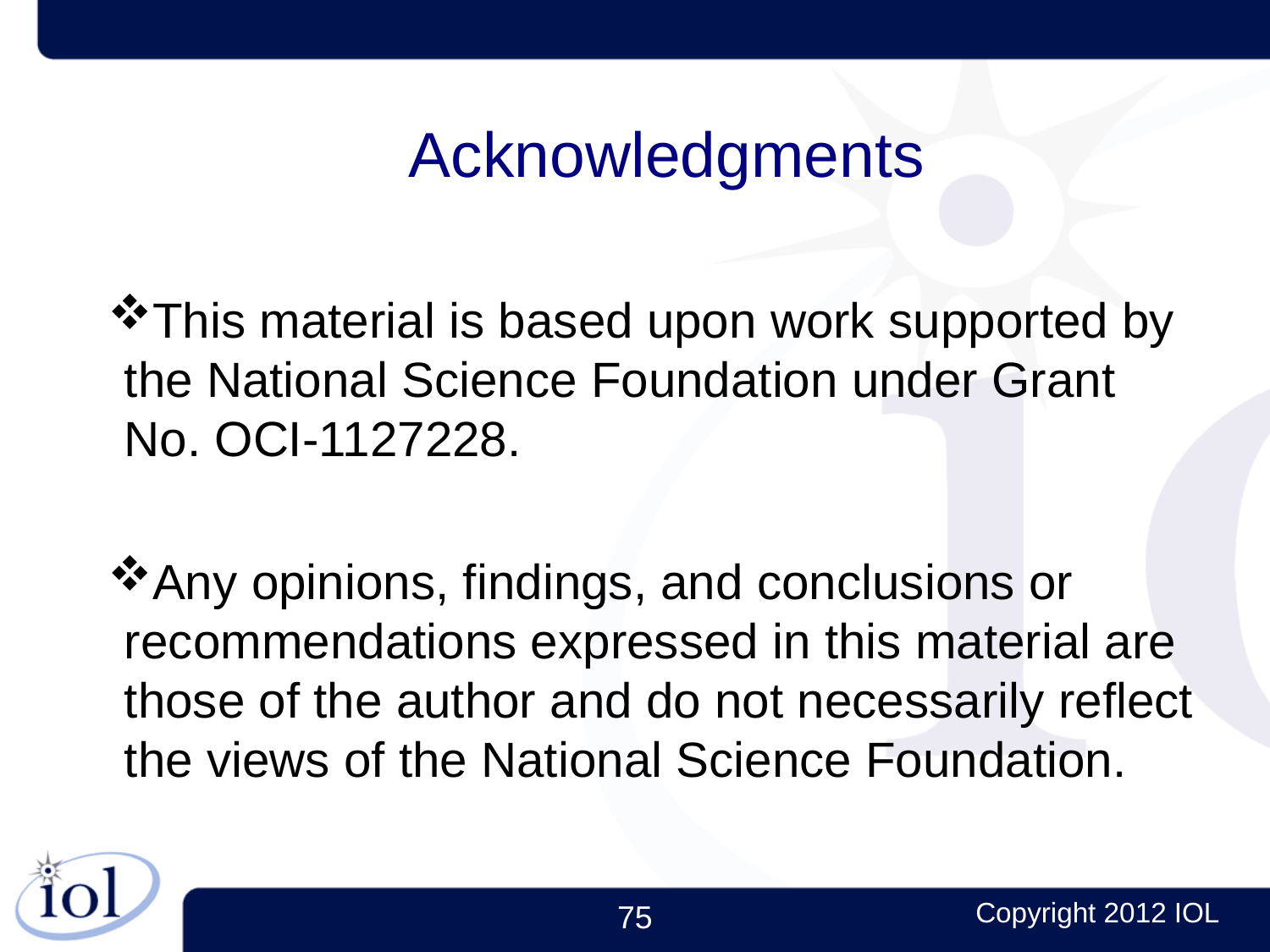

Acknowledgments
This material is based upon work supported by the National Science Foundation under Grant No. OCI-1127228.

Any opinions, findings, and conclusions or recommendations expressed in this material are those of the author and do not necessarily reflect the views of the National Science Foundation.